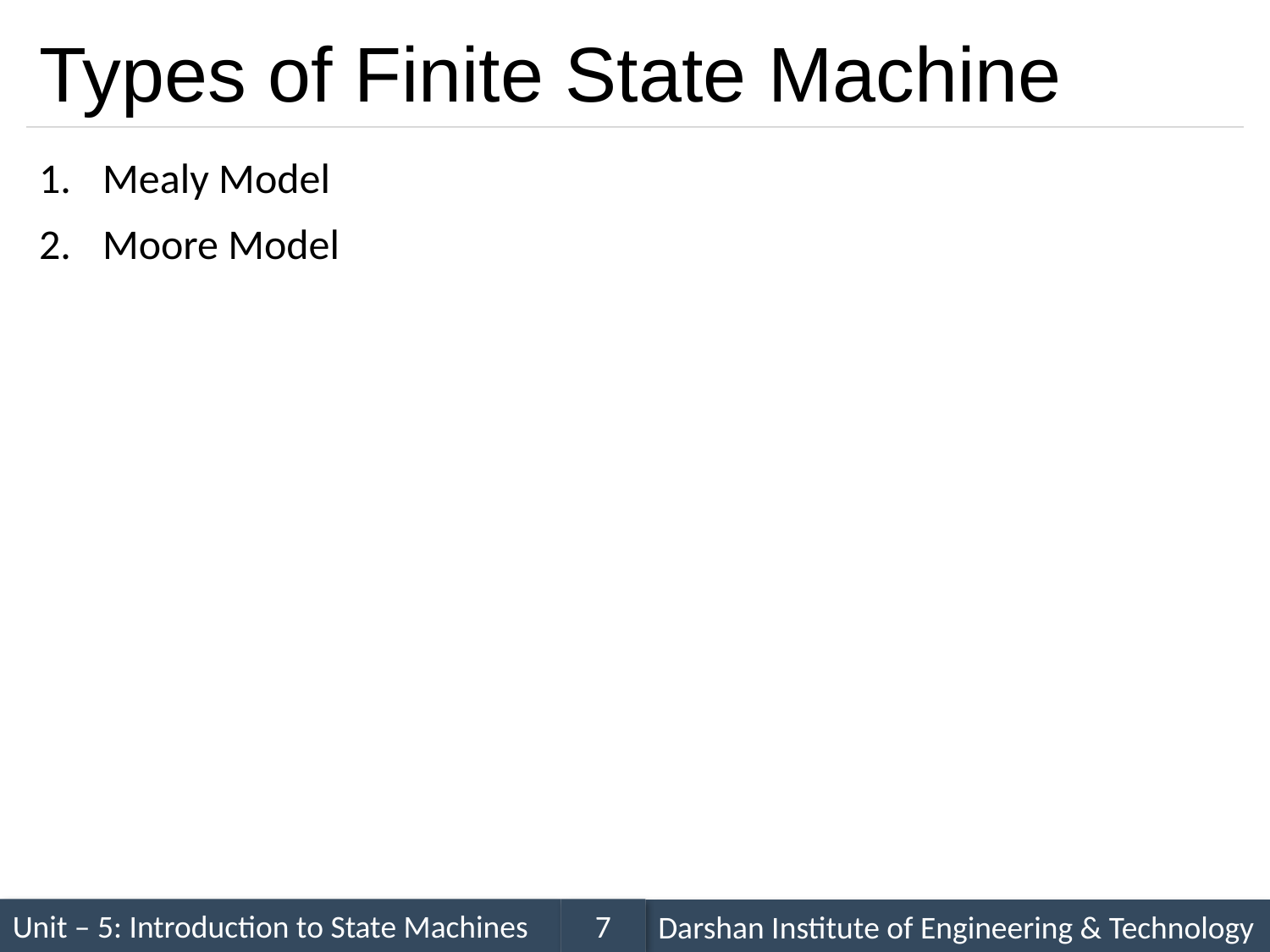

# Types of Finite State Machine
Mealy Model
Moore Model